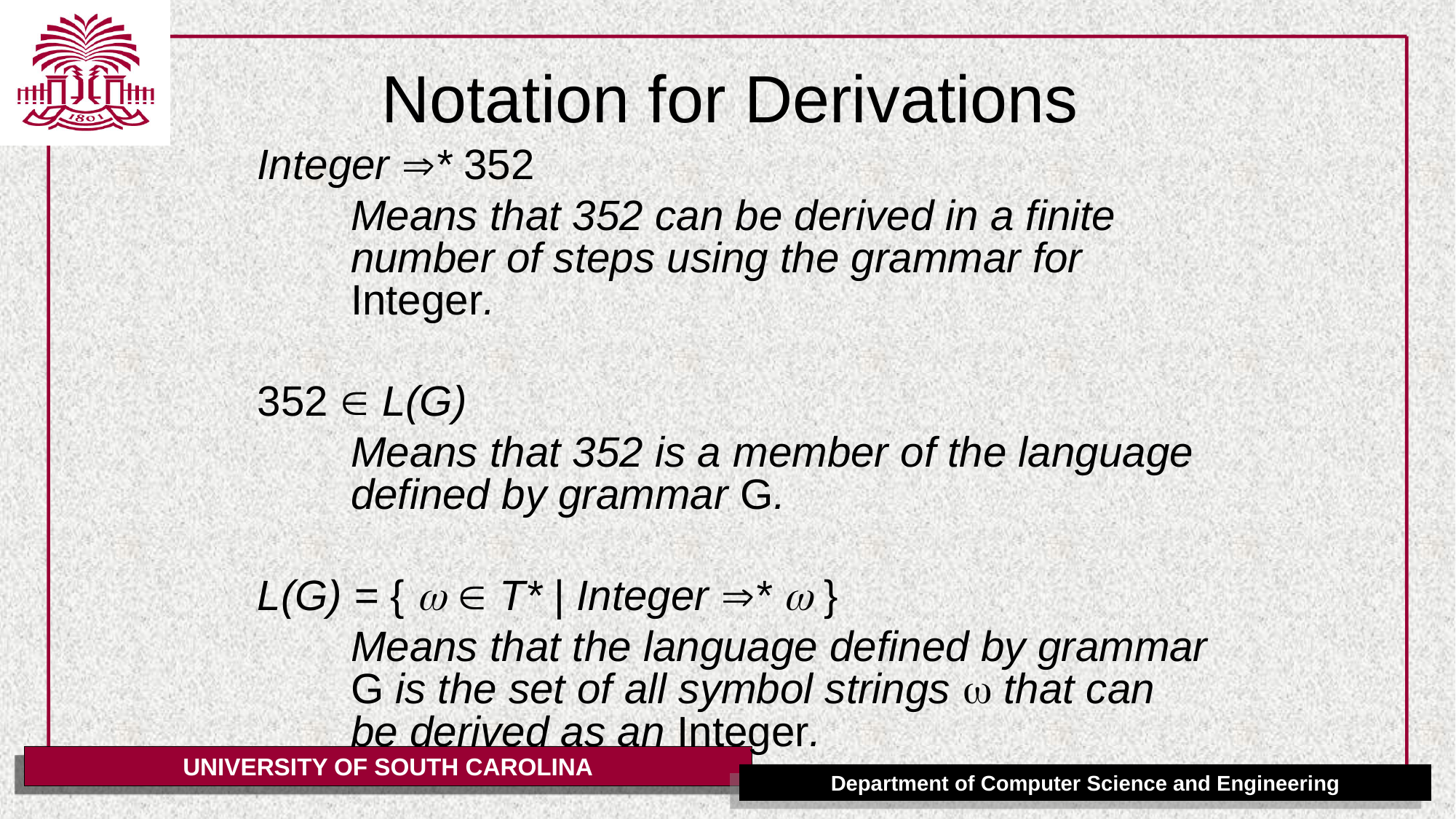

# Notation for Derivations
Integer ⇒* 352
	Means that 352 can be derived in a finite number of steps using the grammar for Integer.

352 ∈ L(G)
	Means that 352 is a member of the language defined by grammar G.

L(G) = { ω ∈ T* | Integer ⇒* ω }
	Means that the language defined by grammar G is the set of all symbol strings ω that can be derived as an Integer.